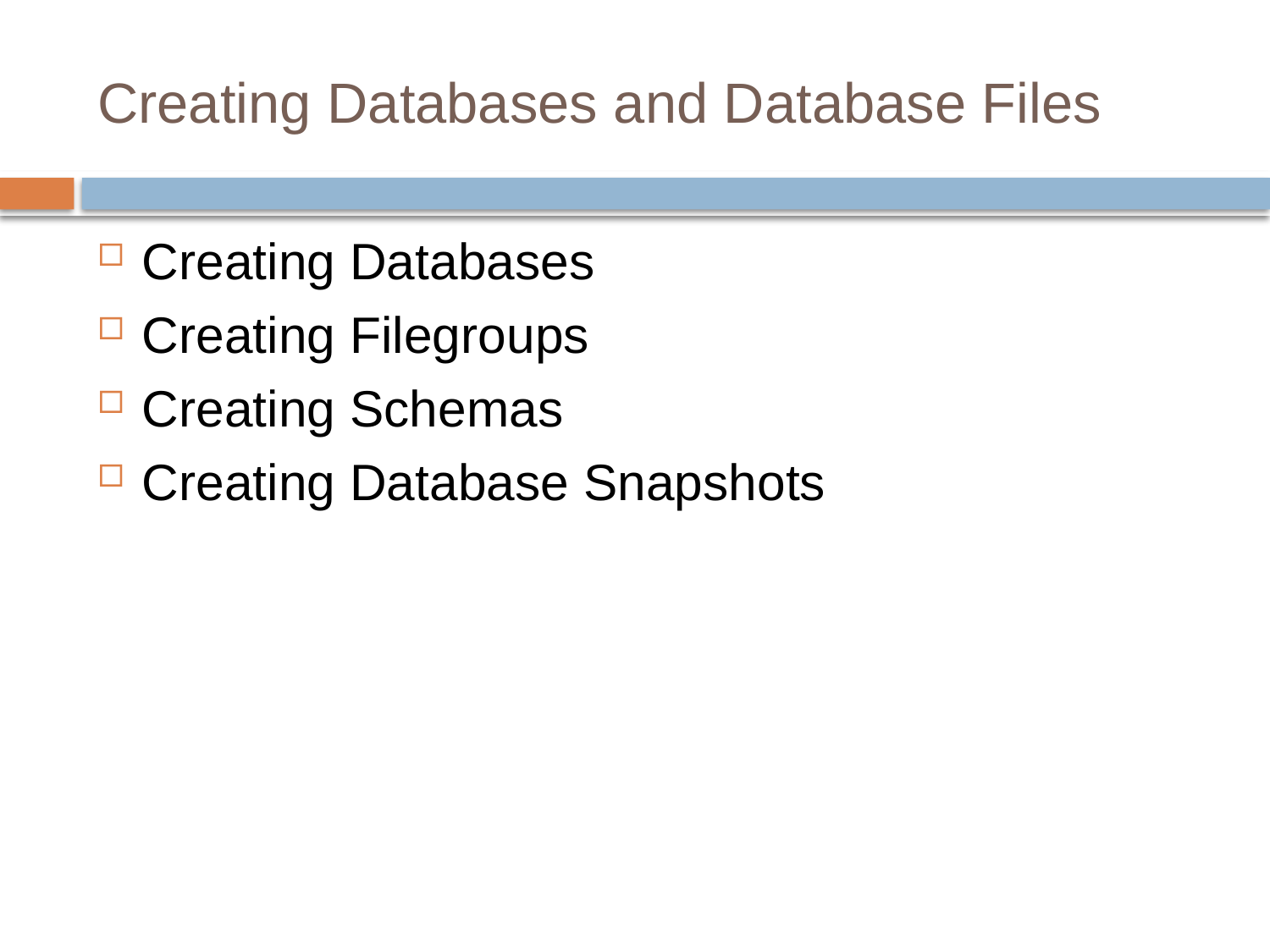

# Creating Databases and Database Files
Creating Databases
Creating Filegroups
Creating Schemas
Creating Database Snapshots